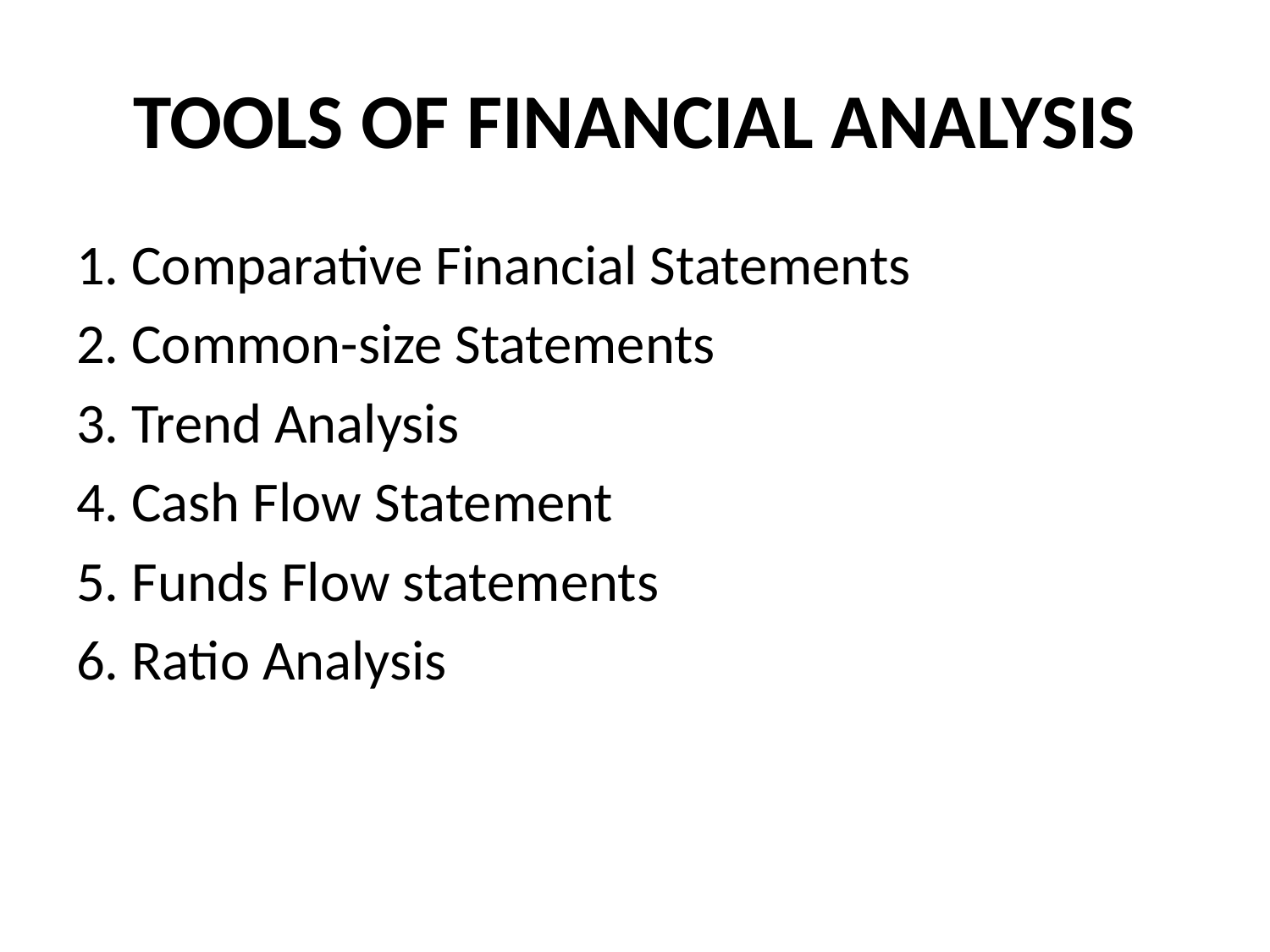

# TOOLS OF FINANCIAL ANALYSIS
1. Comparative Financial Statements
2. Common-size Statements
3. Trend Analysis
4. Cash Flow Statement
5. Funds Flow statements
6. Ratio Analysis